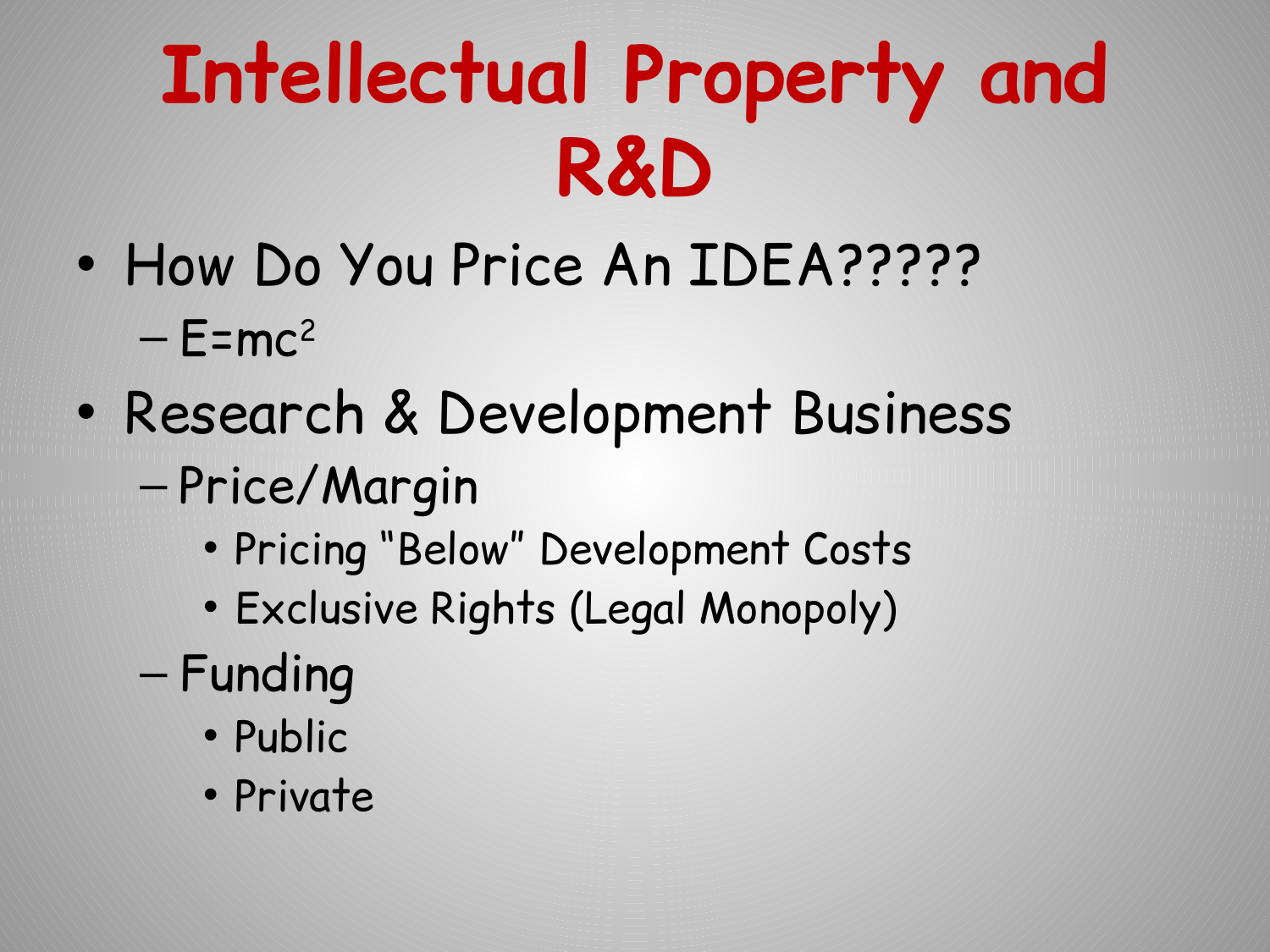

# Intellectual Property and R&D
How Do You Price An IDEA?????
E=mc2
Research & Development Business
Price/Margin
Pricing “Below” Development Costs
Exclusive Rights (Legal Monopoly)
Funding
Public
Private